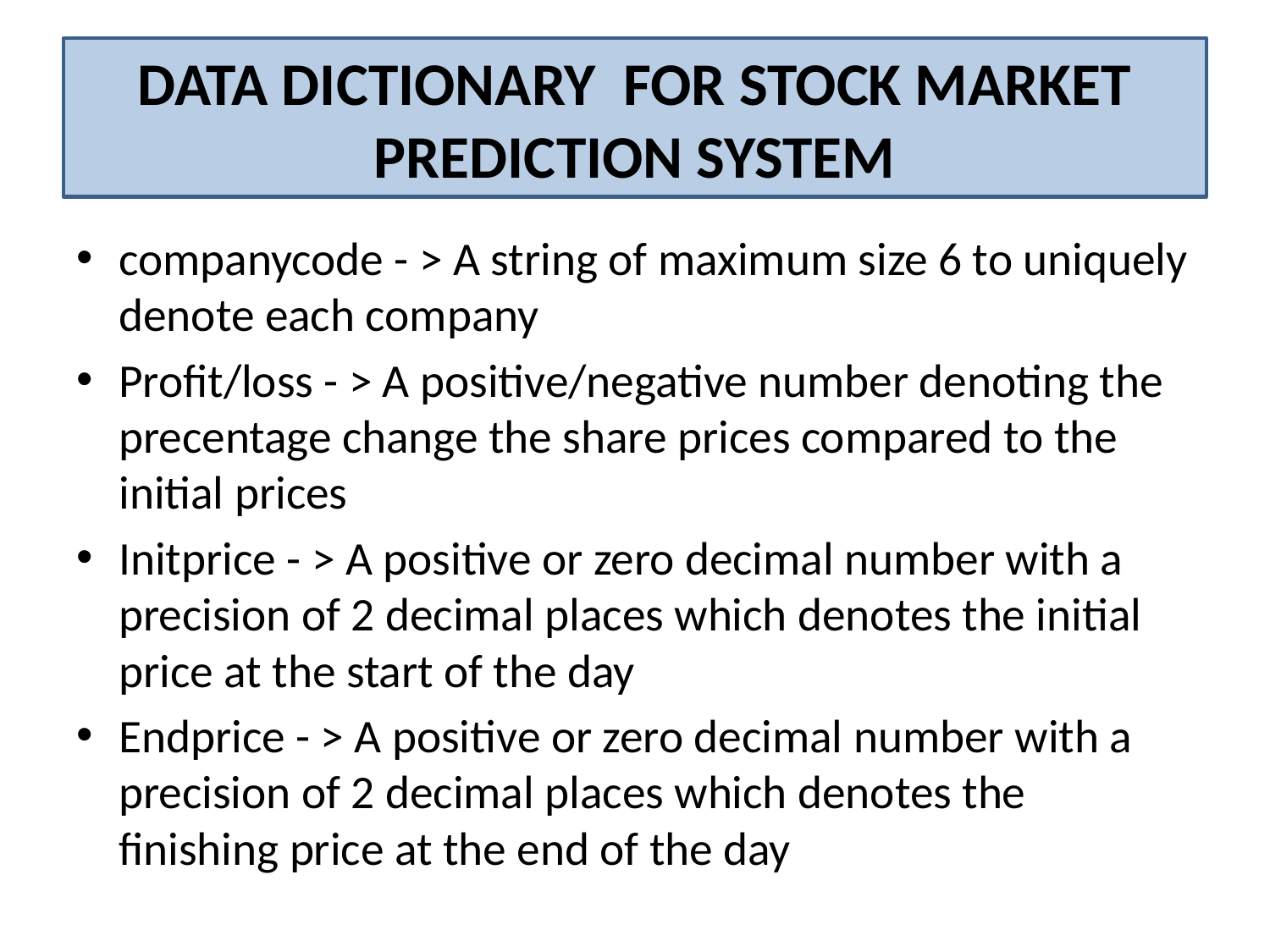

# DATA DICTIONARY  FOR STOCK MARKET PREDICTION SYSTEM
companycode - > A string of maximum size 6 to uniquely denote each company
Profit/loss - > A positive/negative number denoting the precentage change the share prices compared to the initial prices
Initprice - > A positive or zero decimal number with a  precision of 2 decimal places which denotes the initial price at the start of the day
Endprice - > A positive or zero decimal number with a  precision of 2 decimal places which denotes the finishing price at the end of the day